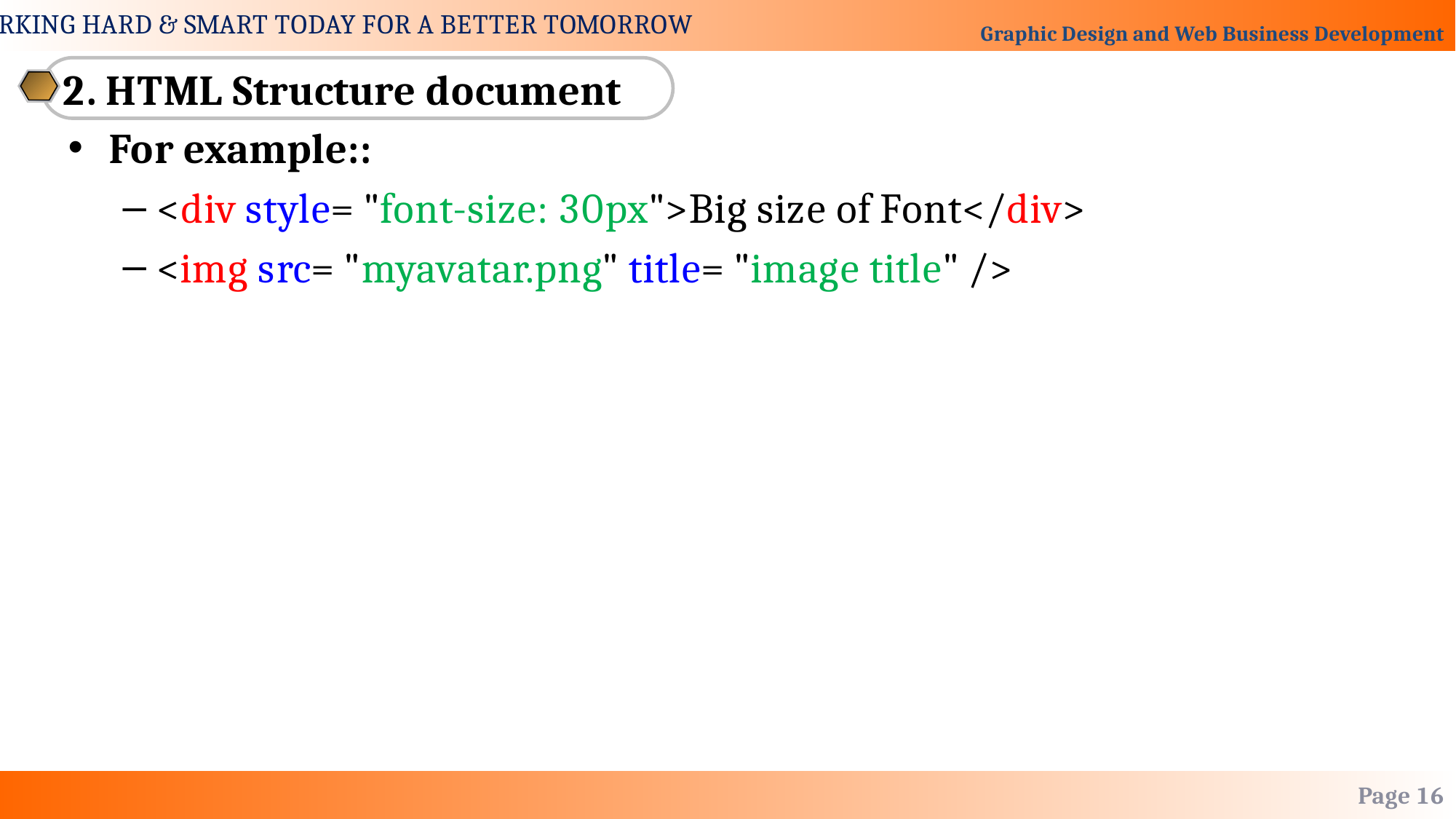

2. HTML Structure document

For example::
<div style= "font-size: 30px">Big size of Font</div>
<img src= "myavatar.png" title= "image title" />
Page 16